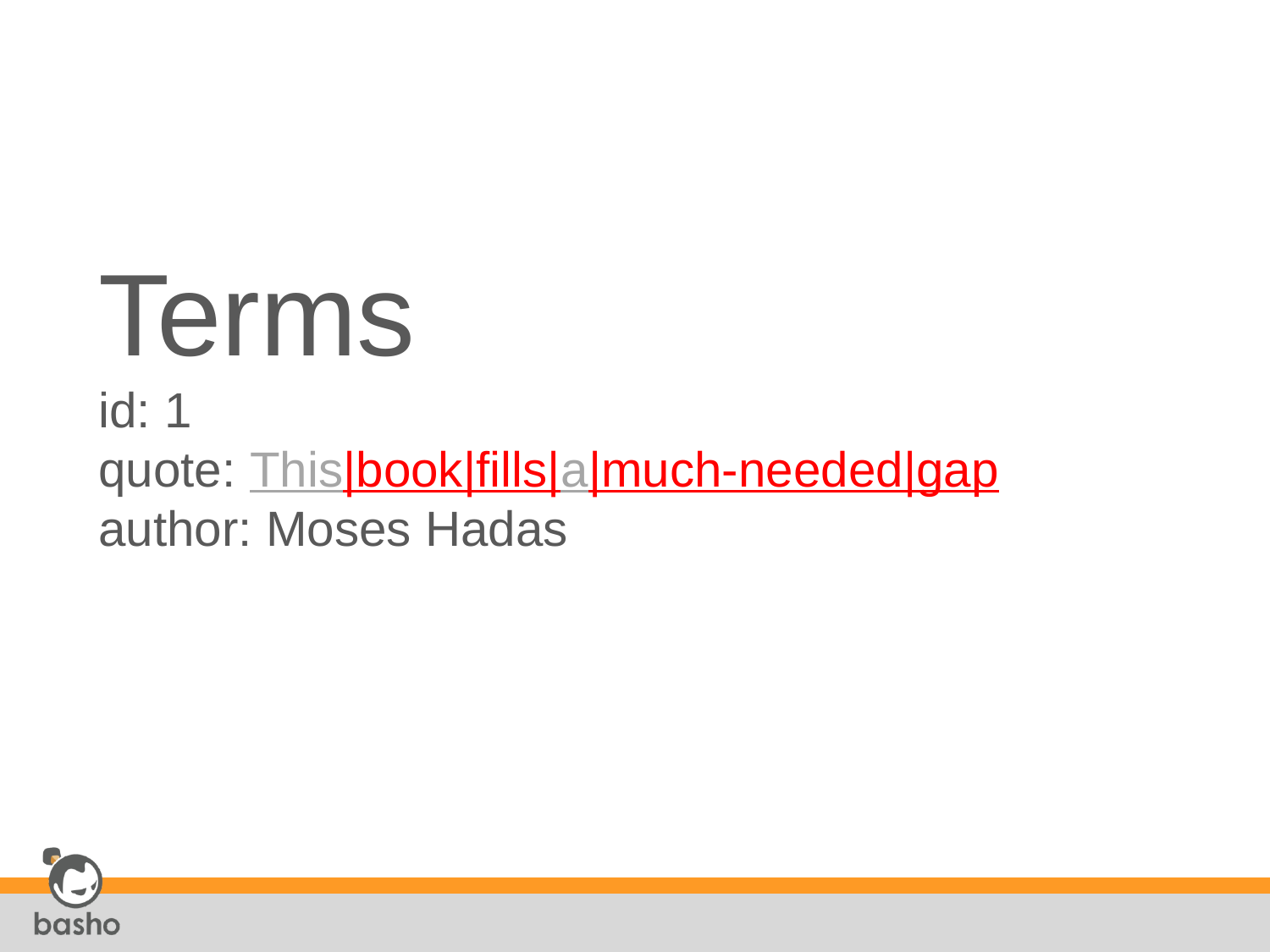

# Terms id: 1 quote: This|book|fills|a|much-needed|gap author: Moses Hadas